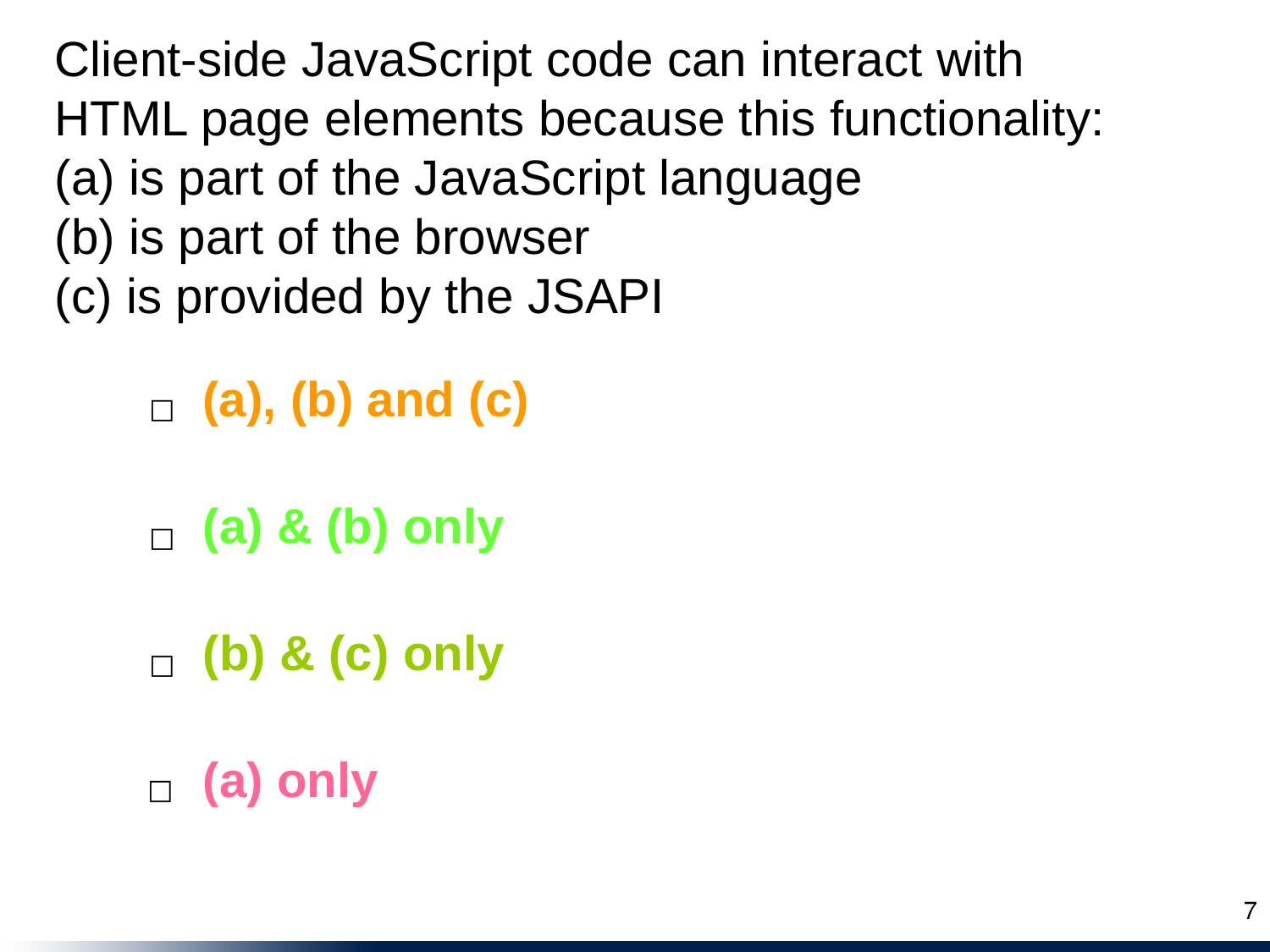

Client-side JavaScript code can interact with HTML page elements because this functionality:
(a) is part of the JavaScript language
(b) is part of the browser
(c) is provided by the JSAPI
(a), (b) and (c)
☐
(a) & (b) only
☐
(b) & (c) only
☐
(a) only
☐
7